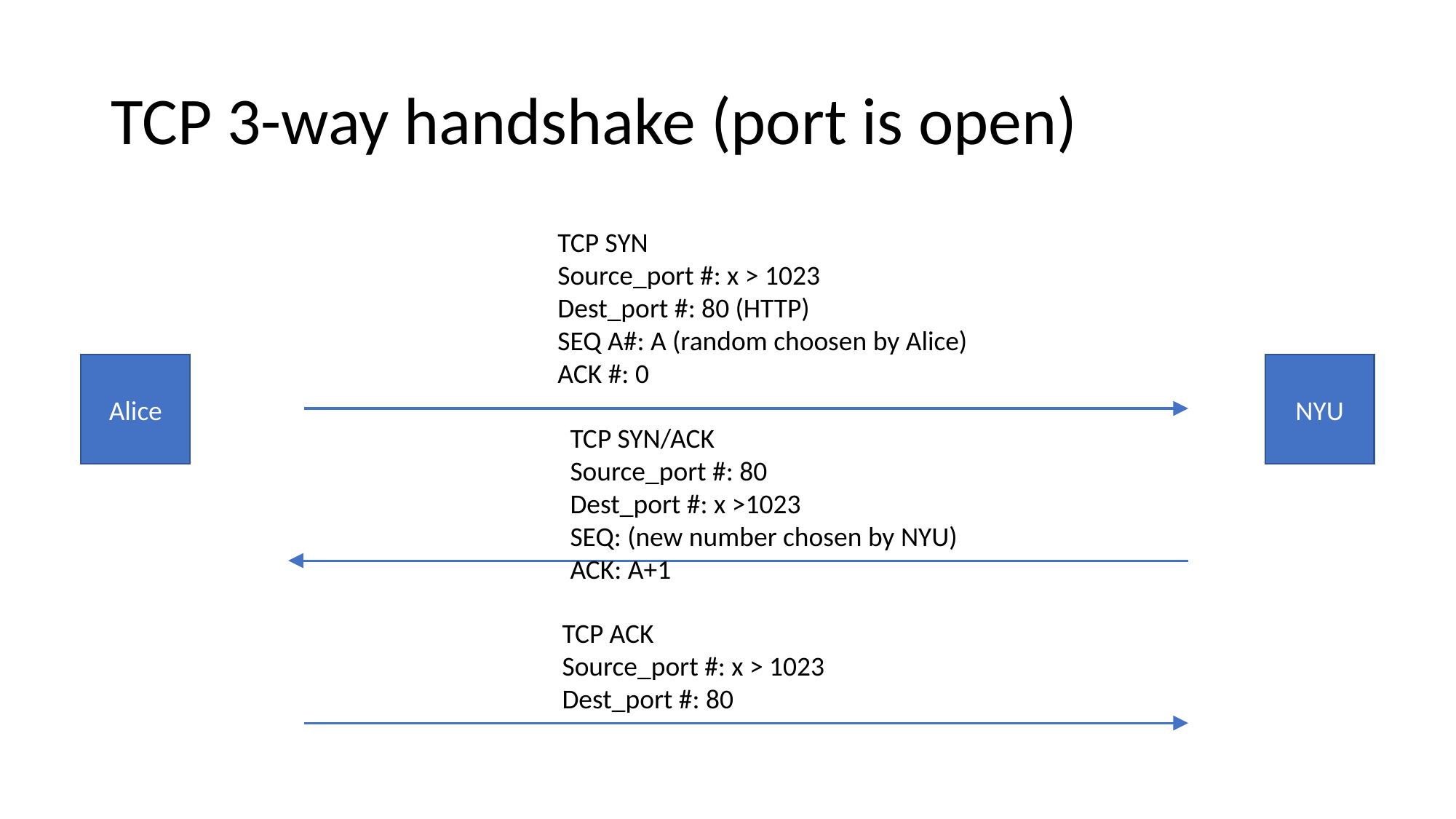

# TCP 3-way handshake (port is open)
TCP SYN
Source_port #: x > 1023
Dest_port #: 80 (HTTP)
SEQ A#: A (random choosen by Alice)
ACK #: 0
Alice
NYU
TCP SYN/ACK
Source_port #: 80
Dest_port #: x >1023
SEQ: (new number chosen by NYU)
ACK: A+1
TCP ACK
Source_port #: x > 1023
Dest_port #: 80